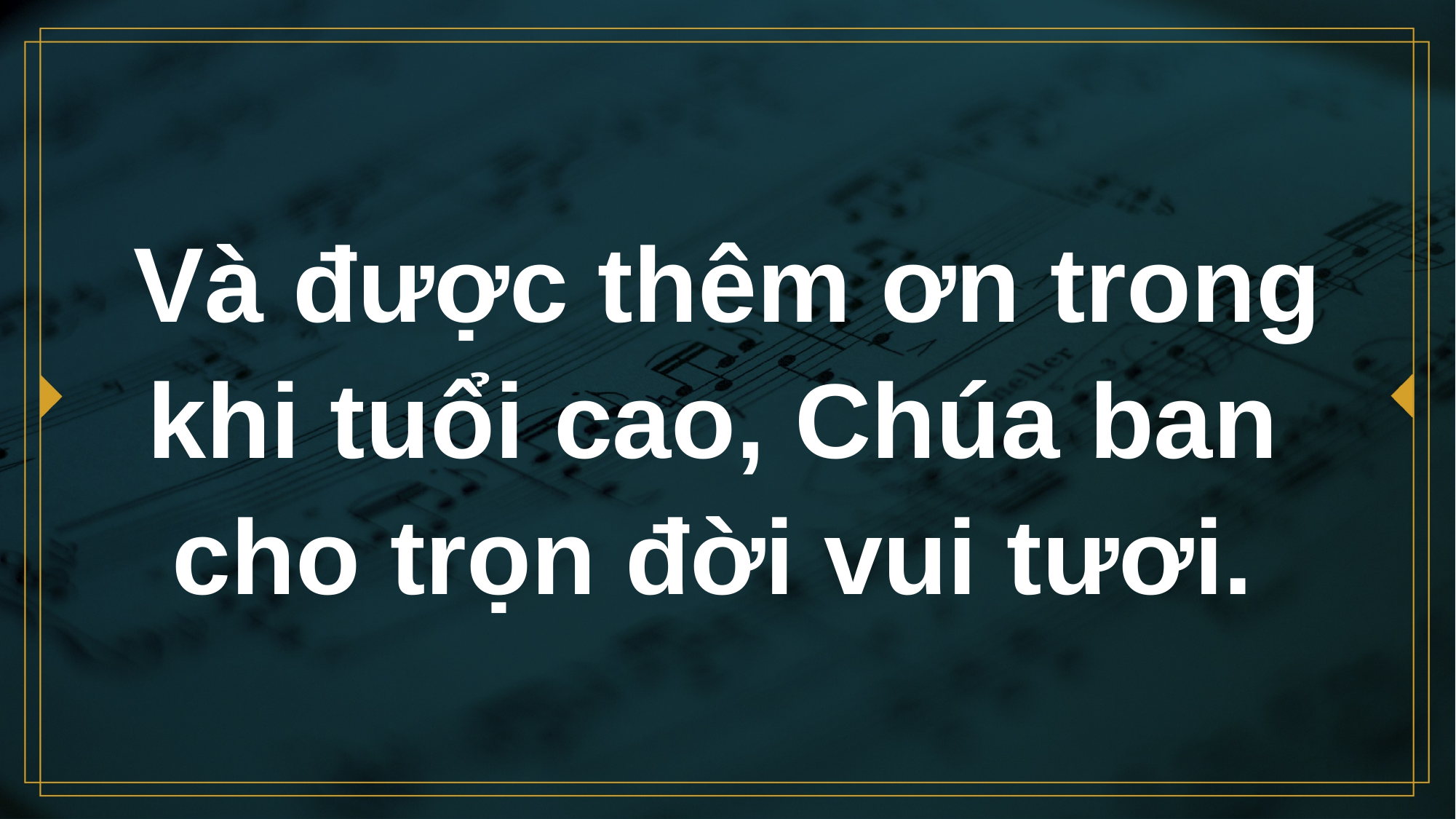

# Và được thêm ơn trong khi tuổi cao, Chúa ban cho trọn đời vui tươi.